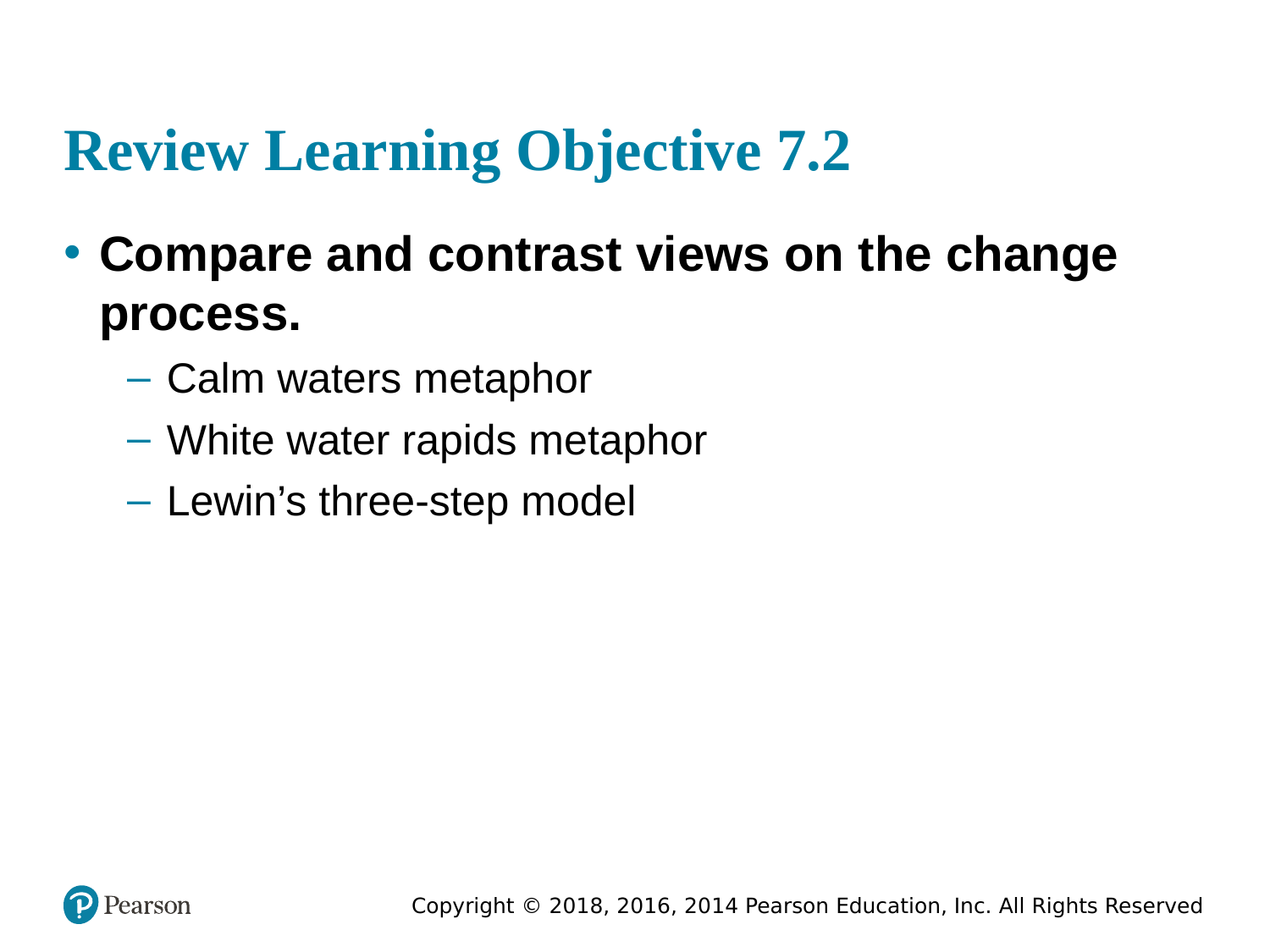

# Review Learning Objective 7.2
Compare and contrast views on the change process.
Calm waters metaphor
White water rapids metaphor
Lewin’s three-step model